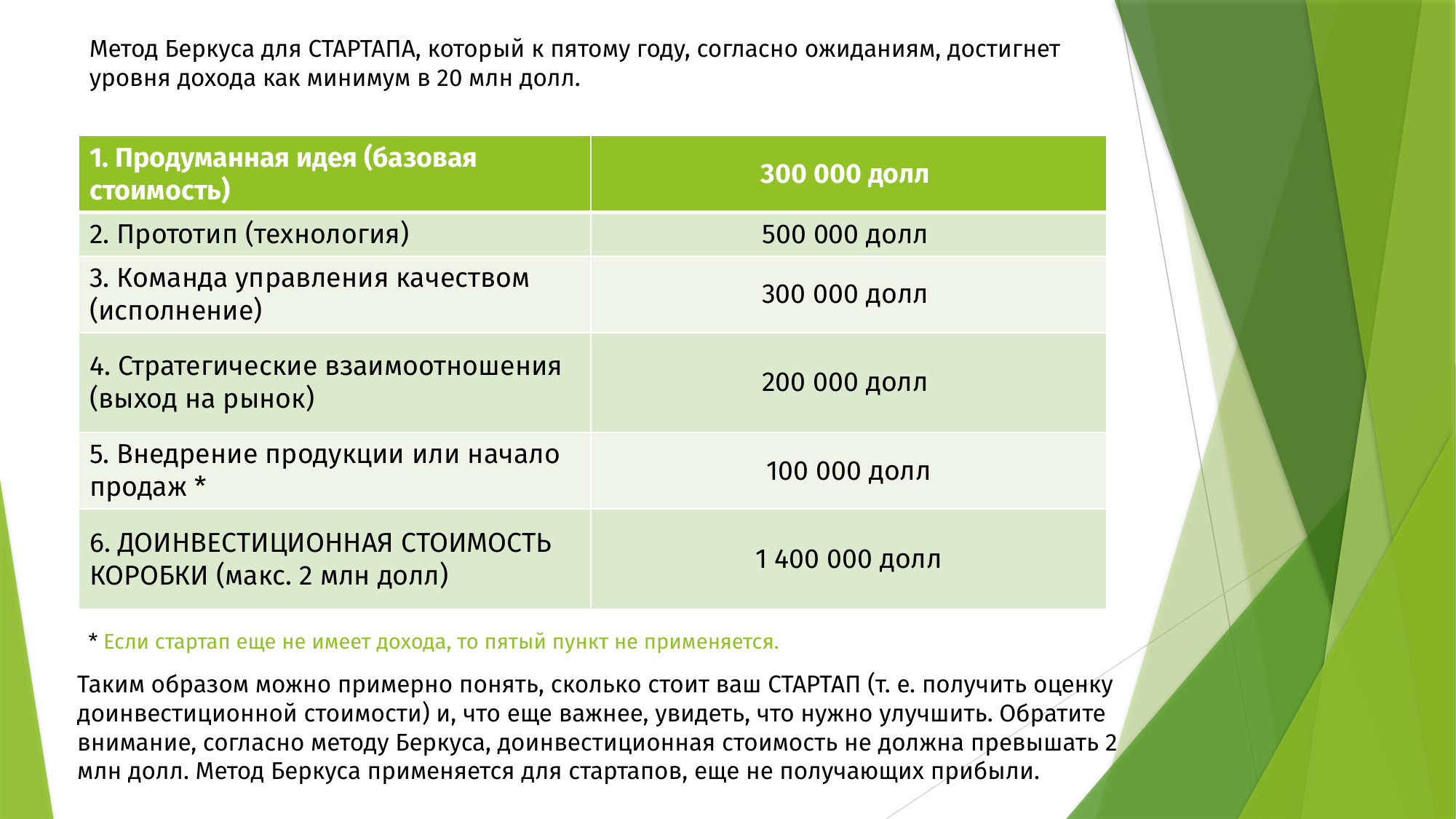

Метод Беркуса для СТАРТАПА, который к пятому году, согласно ожиданиям, достигнет уровня дохода как минимум в 20 млн долл.

| 1. Продуманная идея (базовая стоимость) | 300 000 долл |
| --- | --- |
| 2. Прототип (технология) | 500 000 долл |
| 3. Команда управления качеством (исполнение) | 300 000 долл |
| 4. Стратегические взаимоотношения (выход на рынок) | 200 000 долл |
| 5. Внедрение продукции или начало продаж \* | 100 000 долл |
| 6. ДОИНВЕСТИЦИОННАЯ СТОИМОСТЬ КОРОБКИ (макс. 2 млн долл) | 1 400 000 долл |
|  |  |
| --- | --- |
|  |  |
|  |  |
|  |  |
|  |  |
|  |  |

  * Если стартап еще не имеет дохода, то пятый пункт не применяется.
Таким образом можно примерно понять, сколько стоит ваш СТАРТАП (т. е. получить оценку доинвестиционной стоимости) и, что еще важнее, увидеть, что нужно улучшить. Обратите внимание, согласно методу Беркуса, доинвестиционная стоимость не должна превышать 2 млн долл. Метод Беркуса применяется для стартапов, еще не получающих прибыли.